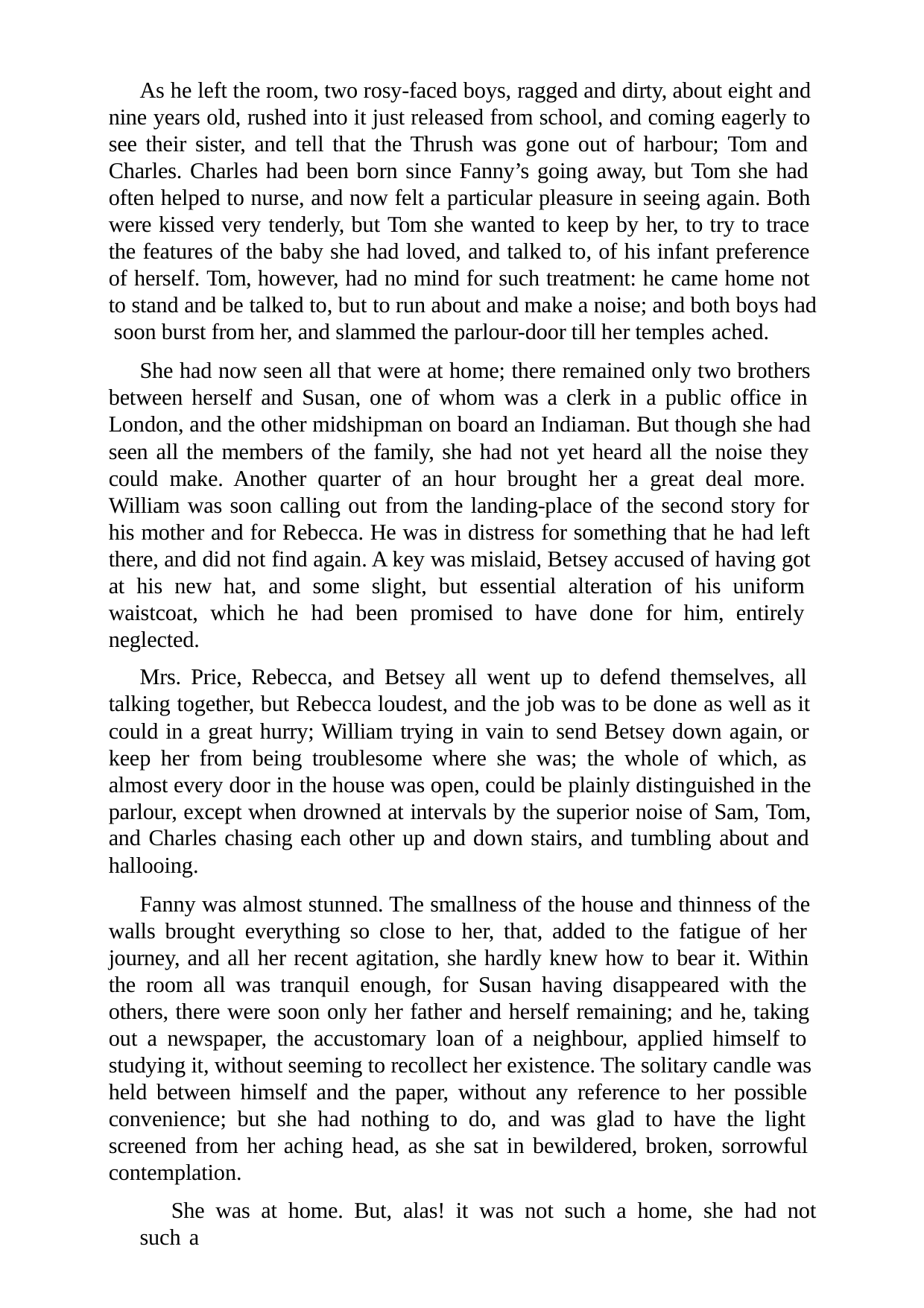

As he left the room, two rosy-faced boys, ragged and dirty, about eight and  nine years old, rushed into it just released from school, and coming eagerly to  see their sister, and tell that the Thrush was gone out of harbour; Tom and  Charles. Charles had been born since Fanny’s going away, but Tom she had  often helped to nurse, and now felt a particular pleasure in seeing again. Both  were kissed very tenderly, but Tom she wanted to keep by her, to try to trace  the features of the baby she had loved, and talked to, of his infant preference  of herself. Tom, however, had no mind for such treatment: he came home not  to stand and be talked to, but to run about and make a noise; and both boys had  soon burst from her, and slammed the parlour-door till her temples ached.
She had now seen all that were at home; there remained only two brothers  between herself and Susan, one of whom was a clerk in a public office in  London, and the other midshipman on board an Indiaman. But though she had  seen all the members of the family, she had not yet heard all the noise they  could make. Another quarter of an hour brought her a great deal more.  William was soon calling out from the landing-place of the second story for  his mother and for Rebecca. He was in distress for something that he had left  there, and did not find again. A key was mislaid, Betsey accused of having got  at his new hat, and some slight, but essential alteration of his uniform  waistcoat, which he had been promised to have done for him, entirely  neglected.
Mrs. Price, Rebecca, and Betsey all went up to defend themselves, all  talking together, but Rebecca loudest, and the job was to be done as well as it  could in a great hurry; William trying in vain to send Betsey down again, or  keep her from being troublesome where she was; the whole of which, as  almost every door in the house was open, could be plainly distinguished in the  parlour, except when drowned at intervals by the superior noise of Sam, Tom,  and Charles chasing each other up and down stairs, and tumbling about and  hallooing.
Fanny was almost stunned. The smallness of the house and thinness of the  walls brought everything so close to her, that, added to the fatigue of her  journey, and all her recent agitation, she hardly knew how to bear it. Within  the room all was tranquil enough, for Susan having disappeared with the  others, there were soon only her father and herself remaining; and he, taking  out a newspaper, the accustomary loan of a neighbour, applied himself to  studying it, without seeming to recollect her existence. The solitary candle was  held between himself and the paper, without any reference to her possible  convenience; but she had nothing to do, and was glad to have the light  screened from her aching head, as she sat in bewildered, broken, sorrowful  contemplation.
She was at home. But, alas! it was not such a home, she had not such a